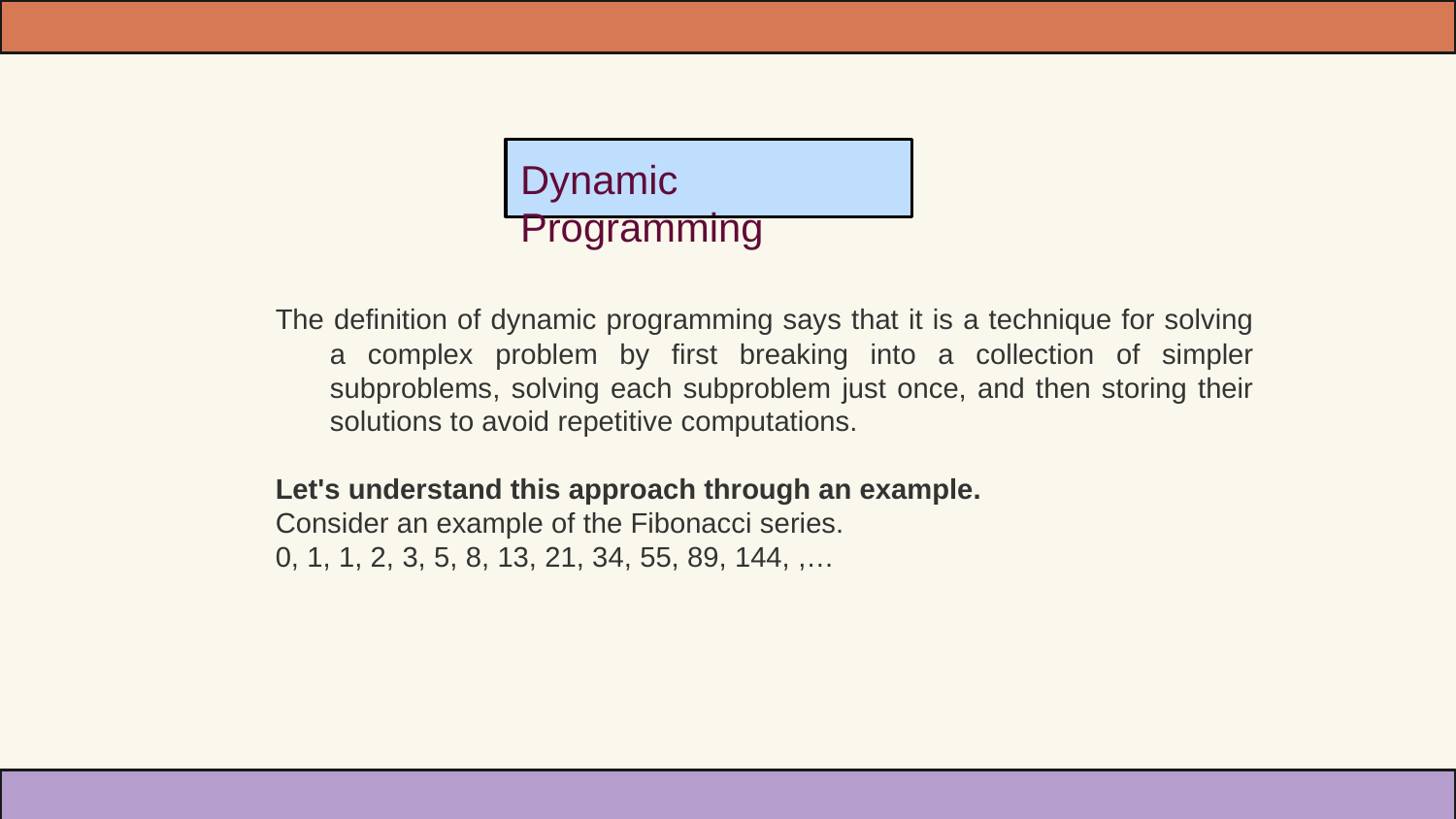

# Dynamic Programming
The definition of dynamic programming says that it is a technique for solving a complex problem by first breaking into a collection of simpler subproblems, solving each subproblem just once, and then storing their solutions to avoid repetitive computations.

Let's understand this approach through an example.
Consider an example of the Fibonacci series.
0, 1, 1, 2, 3, 5, 8, 13, 21, 34, 55, 89, 144, ,…